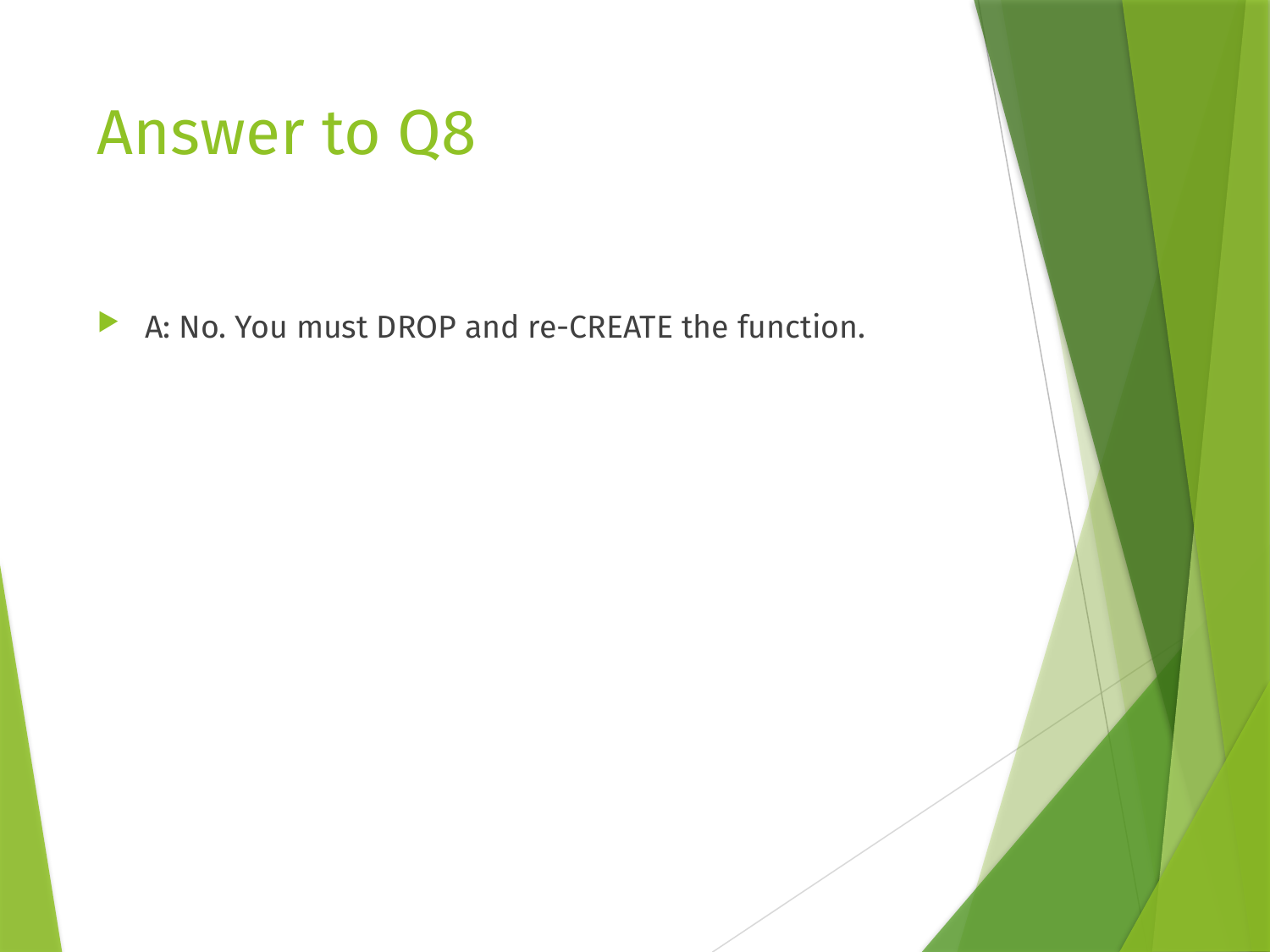

# Answer to Q8
A: No. You must DROP and re-CREATE the function.